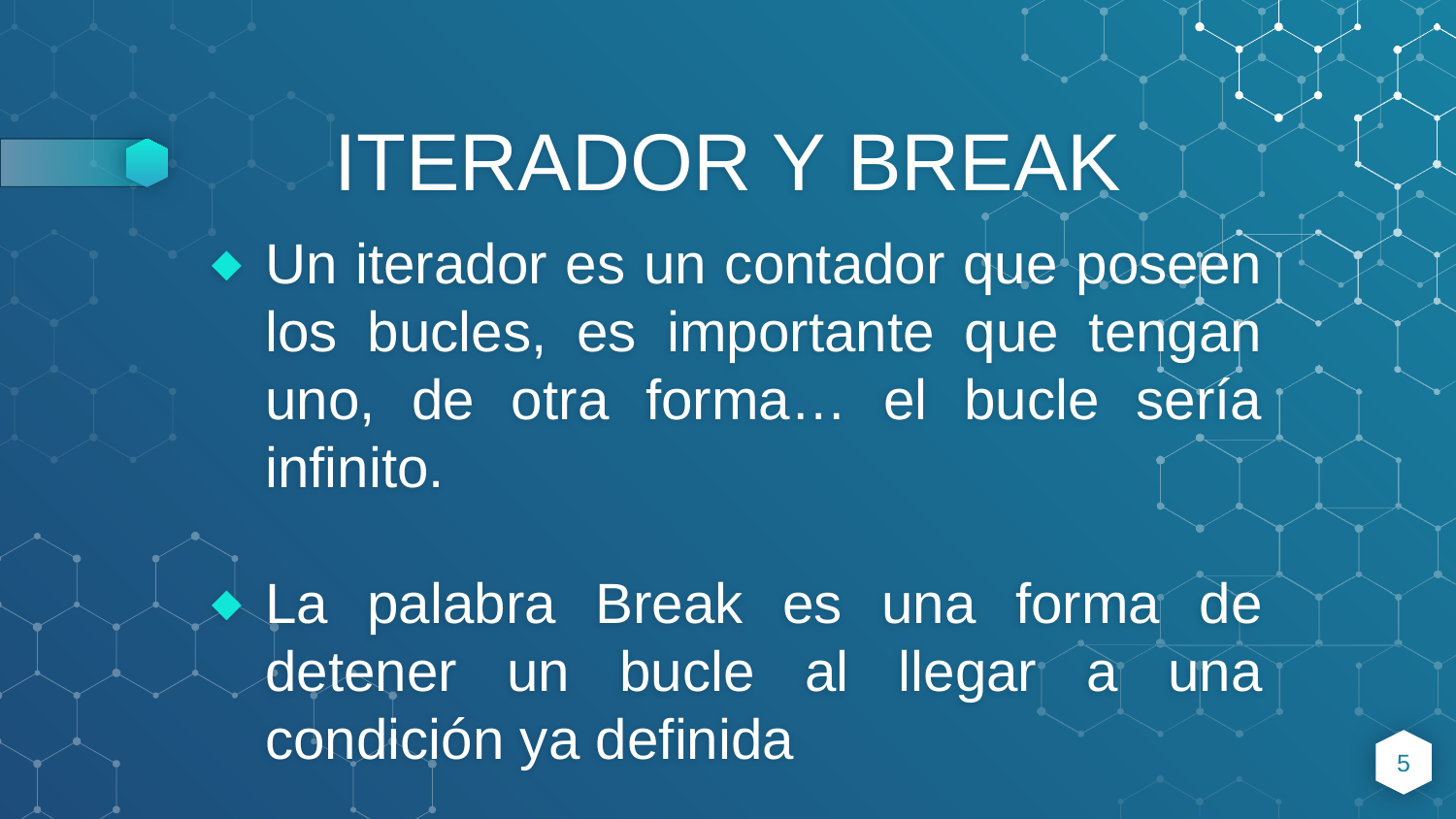

# ITERADOR Y BREAK
Un iterador es un contador que poseen los bucles, es importante que tengan uno, de otra forma… el bucle sería infinito.

La palabra Break es una forma de detener un bucle al llegar a una condición ya definida
5